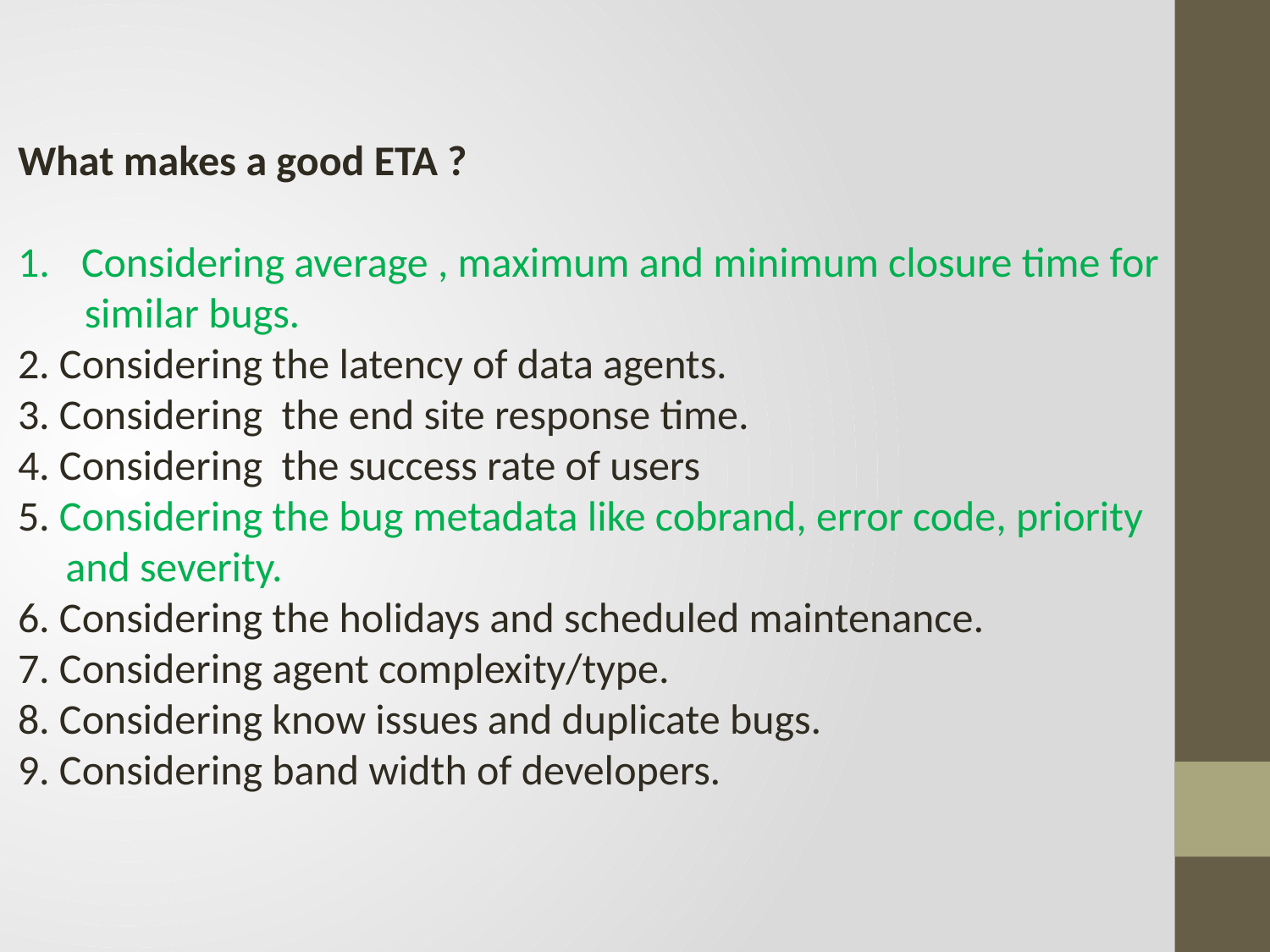

What makes a good ETA ?

Considering average , maximum and minimum closure time for
       similar bugs.
2. Considering the latency of data agents.
3. Considering  the end site response time.
4. Considering  the success rate of users
5. Considering the bug metadata like cobrand, error code, priority
     and severity.
6. Considering the holidays and scheduled maintenance.
7. Considering agent complexity/type.
8. Considering know issues and duplicate bugs.
9. Considering band width of developers.